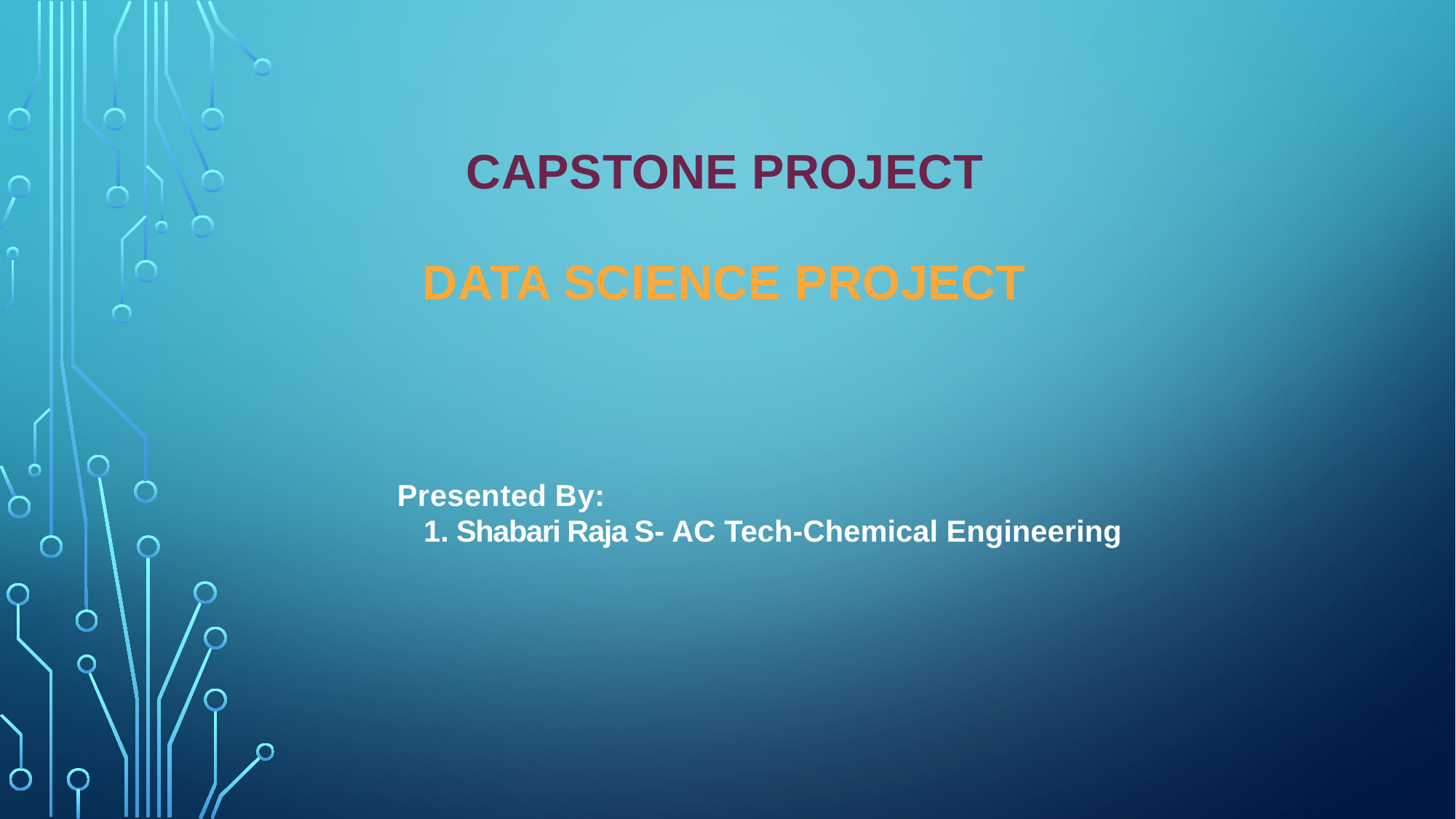

CAPSTONE PROJECT
#
DATA SCIENCE PROJECT

Presented By:
1. Shabari Raja S- AC Tech-Chemical Engineering